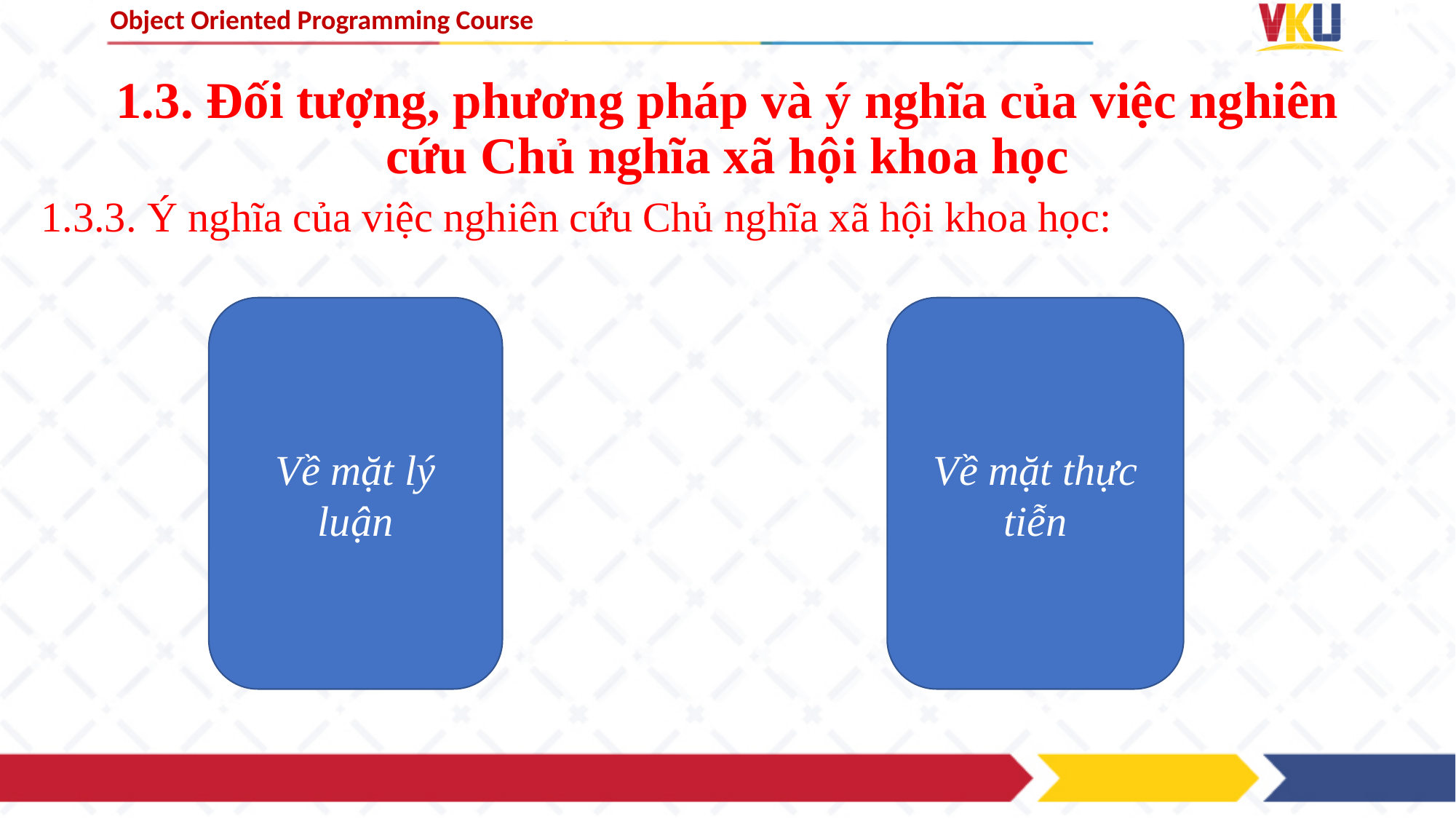

# 1.3. Đối tượng, phương pháp và ý nghĩa của việc nghiên cứu Chủ nghĩa xã hội khoa học
1.3.3. Ý nghĩa của việc nghiên cứu Chủ nghĩa xã hội khoa học:
Về mặt thực tiễn
Về mặt lý luận